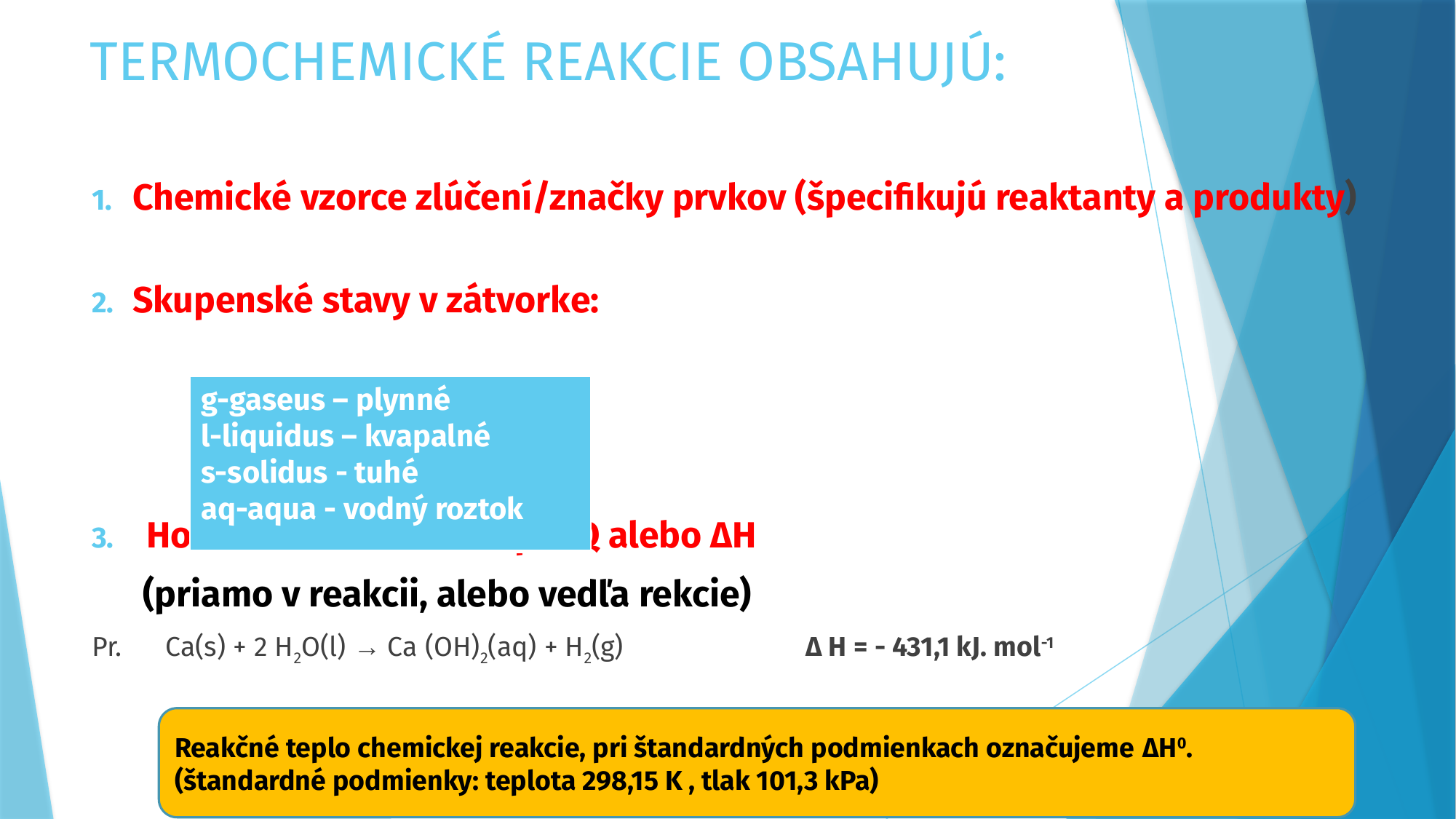

# TERMOCHEMICKÉ REAKCIE OBSAHUJÚ:
Chemické vzorce zlúčení/značky prvkov (špecifikujú reaktanty a produkty)
Skupenské stavy v zátvorke:

Hodnotu reakčného tepla Q alebo ΔH
      (priamo v reakcii, alebo vedľa rekcie)
Pr.      Ca(s) + 2 H2O(l) → Ca (OH)2(aq) + H2(g)                         Δ H = - 431,1 kJ. mol-1

| g-gaseus – plynné l-liquidus – kvapalné s-solidus - tuhé aq-aqua - vodný roztok |
| --- |
Reakčné teplo chemickej reakcie, pri štandardných podmienkach označujeme ΔH0.
(štandardné podmienky: teplota 298,15 K , tlak 101,3 kPa)